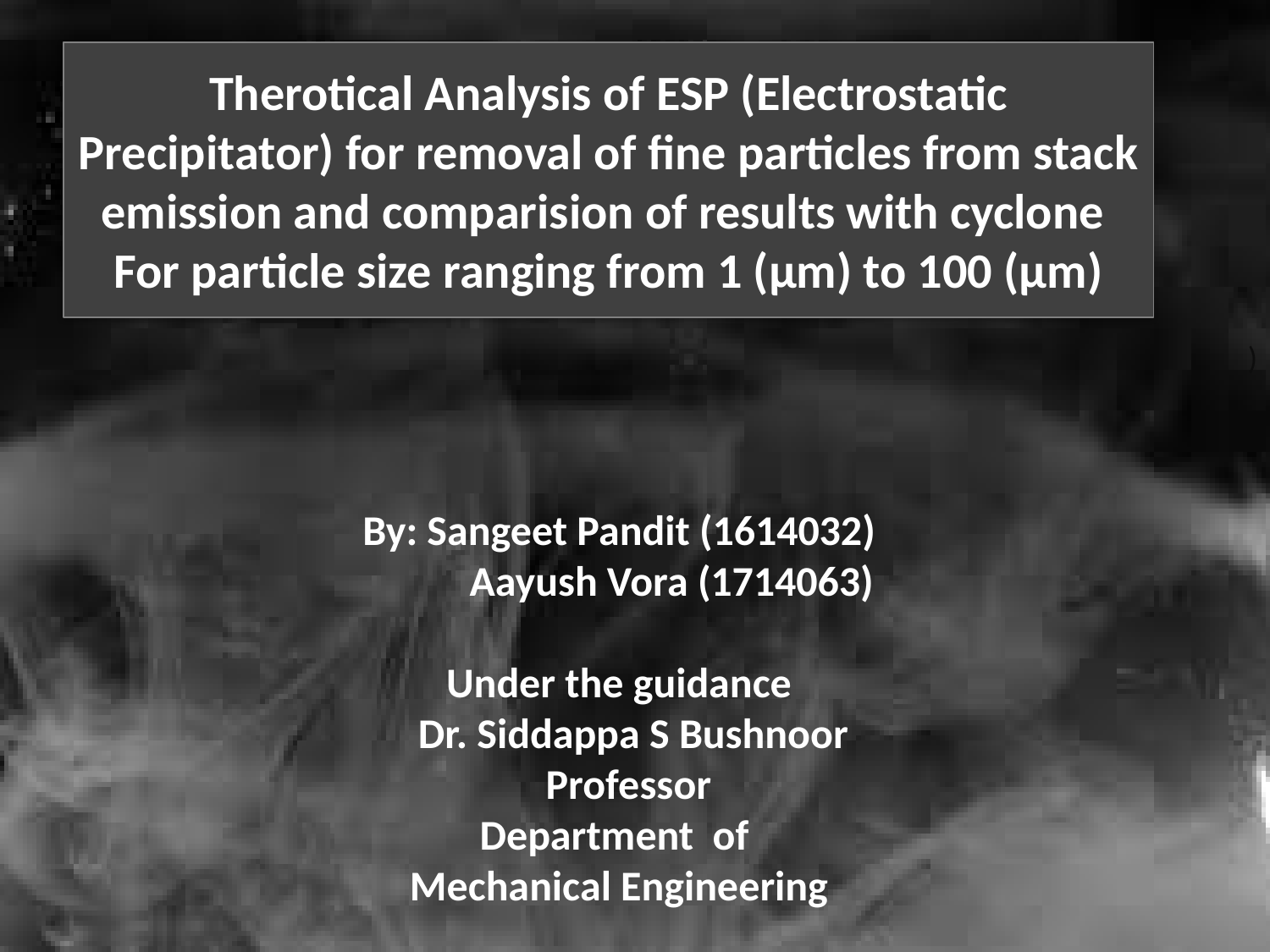

# Therotical Analysis of ESP (Electrostatic Precipitator) for removal of fine particles from stack emission and comparision of results with cyclone For particle size ranging from 1 (µm) to 100 (µm)
)
By: Sangeet Pandit (1614032)
           Aayush Vora (1714063)

Under the guidance
   Dr. Siddappa S Bushnoor
    Professor
Department  of
Mechanical Engineering